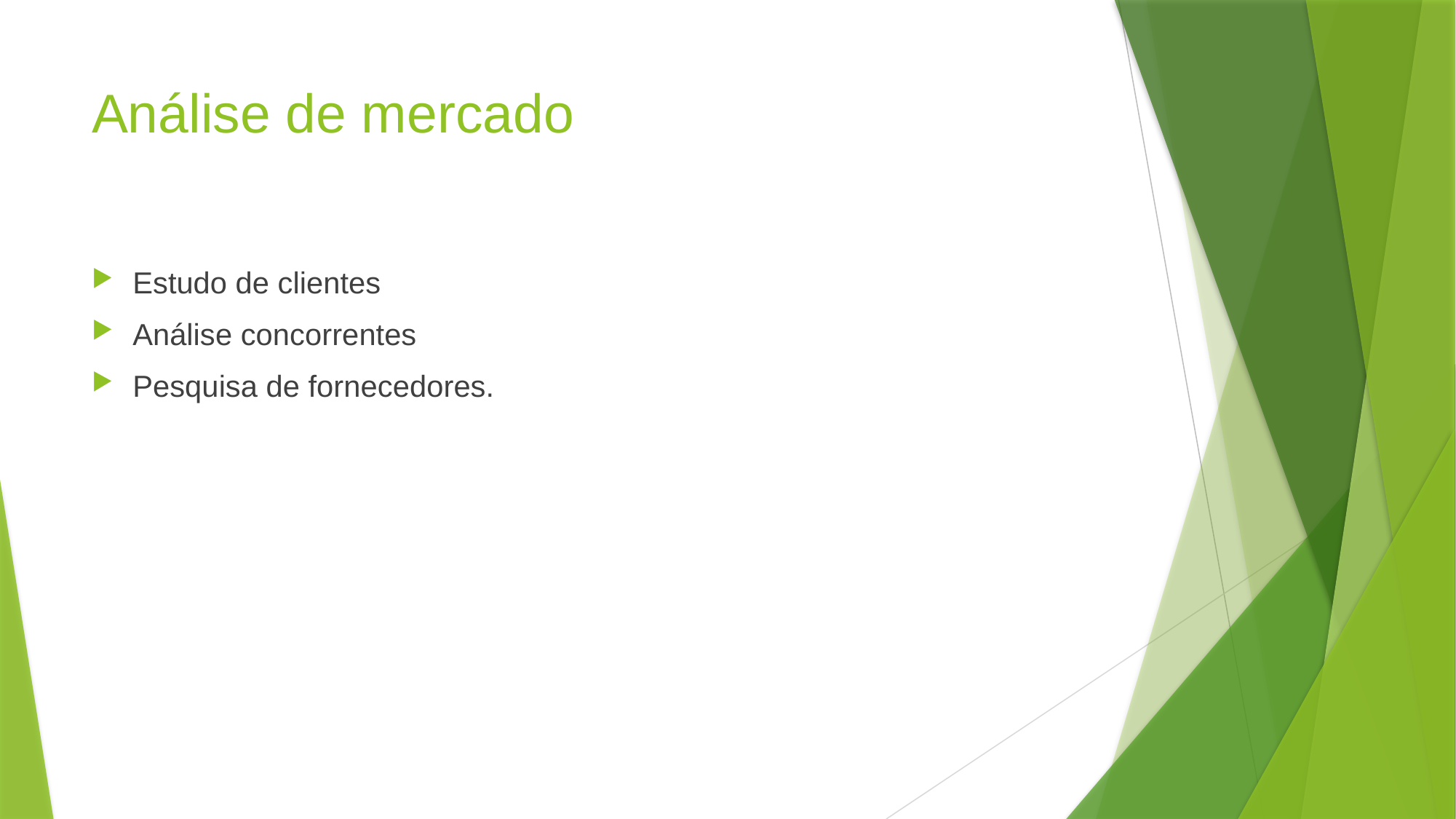

# Análise de mercado
Estudo de clientes
Análise concorrentes
Pesquisa de fornecedores.